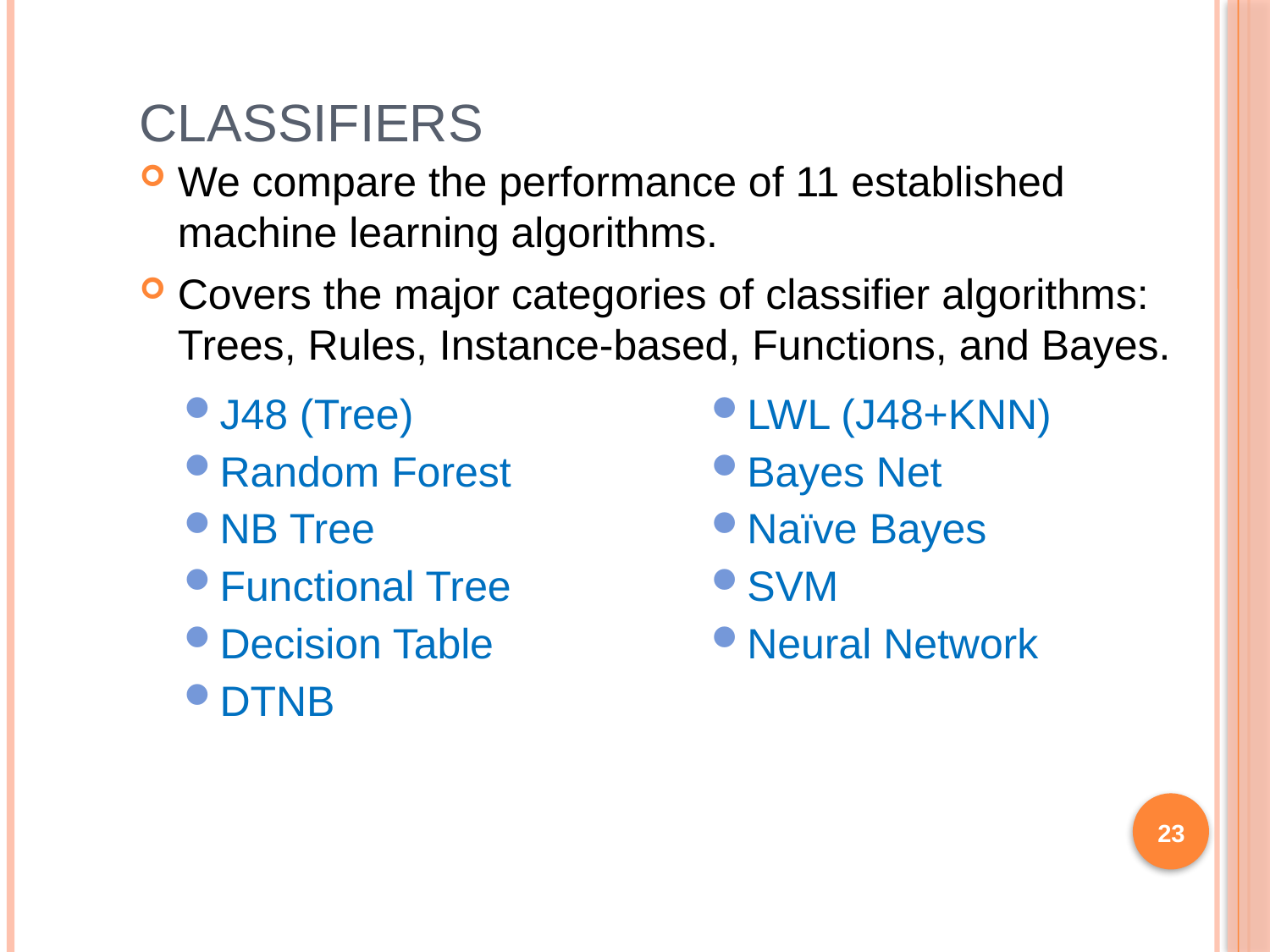

# Classifiers
We compare the performance of 11 established machine learning algorithms.
Covers the major categories of classifier algorithms: Trees, Rules, Instance-based, Functions, and Bayes.

J48 (Tree)
Random Forest
NB Tree
Functional Tree
Decision Table
DTNB
LWL (J48+KNN)
Bayes Net
Naïve Bayes
SVM
Neural Network
23